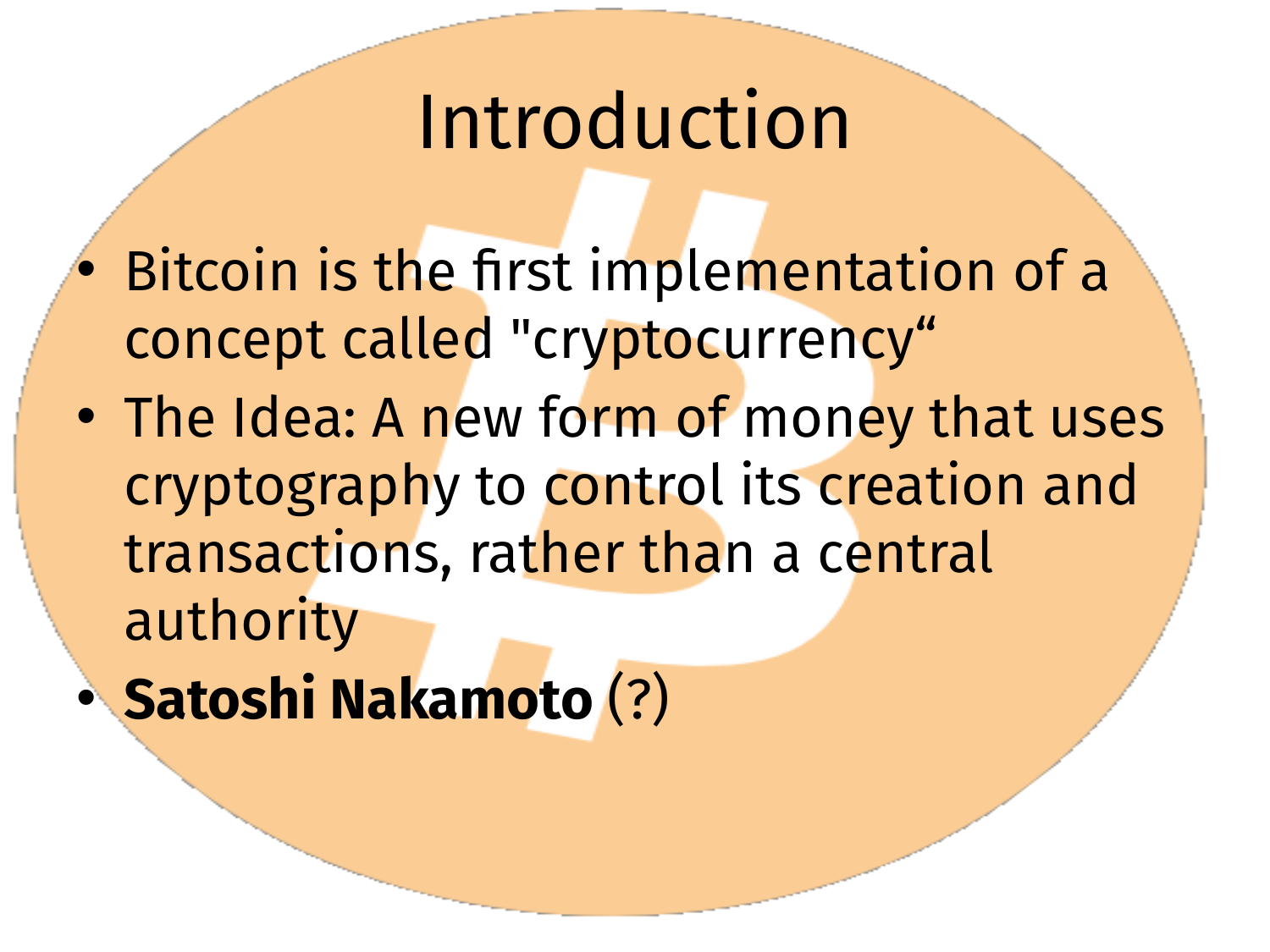

# Introduction
Bitcoin is the first implementation of a concept called "cryptocurrency“
The Idea: A new form of money that uses cryptography to control its creation and transactions, rather than a central authority
Satoshi Nakamoto (?)